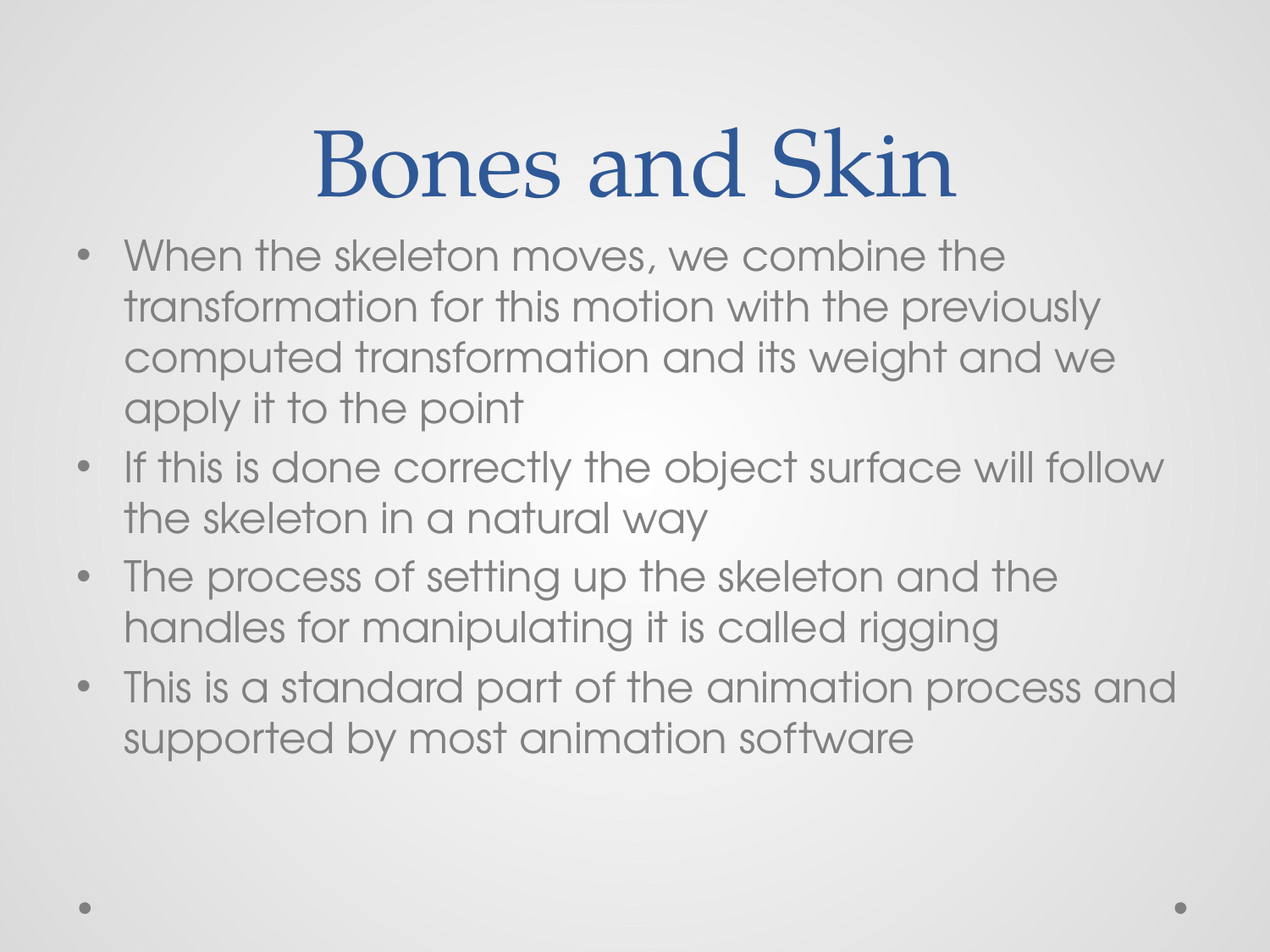

# Bones and Skin
When the skeleton moves, we combine the transformation for this motion with the previously computed transformation and its weight and we apply it to the point
If this is done correctly the object surface will follow the skeleton in a natural way
The process of setting up the skeleton and the handles for manipulating it is called rigging
This is a standard part of the animation process and supported by most animation software